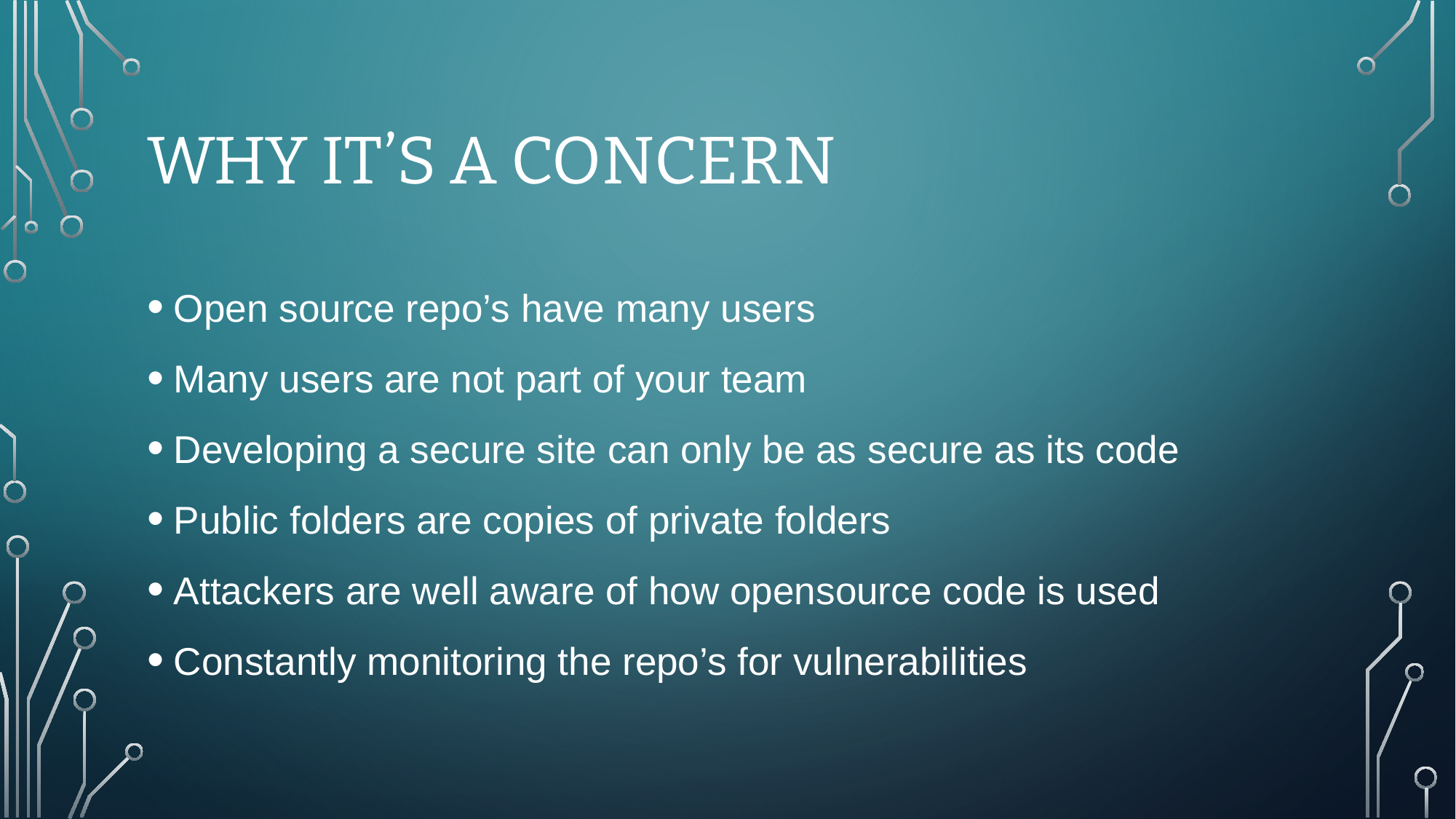

# Why it’s a concern
Open source repo’s have many users
Many users are not part of your team
Developing a secure site can only be as secure as its code
Public folders are copies of private folders
Attackers are well aware of how opensource code is used
Constantly monitoring the repo’s for vulnerabilities